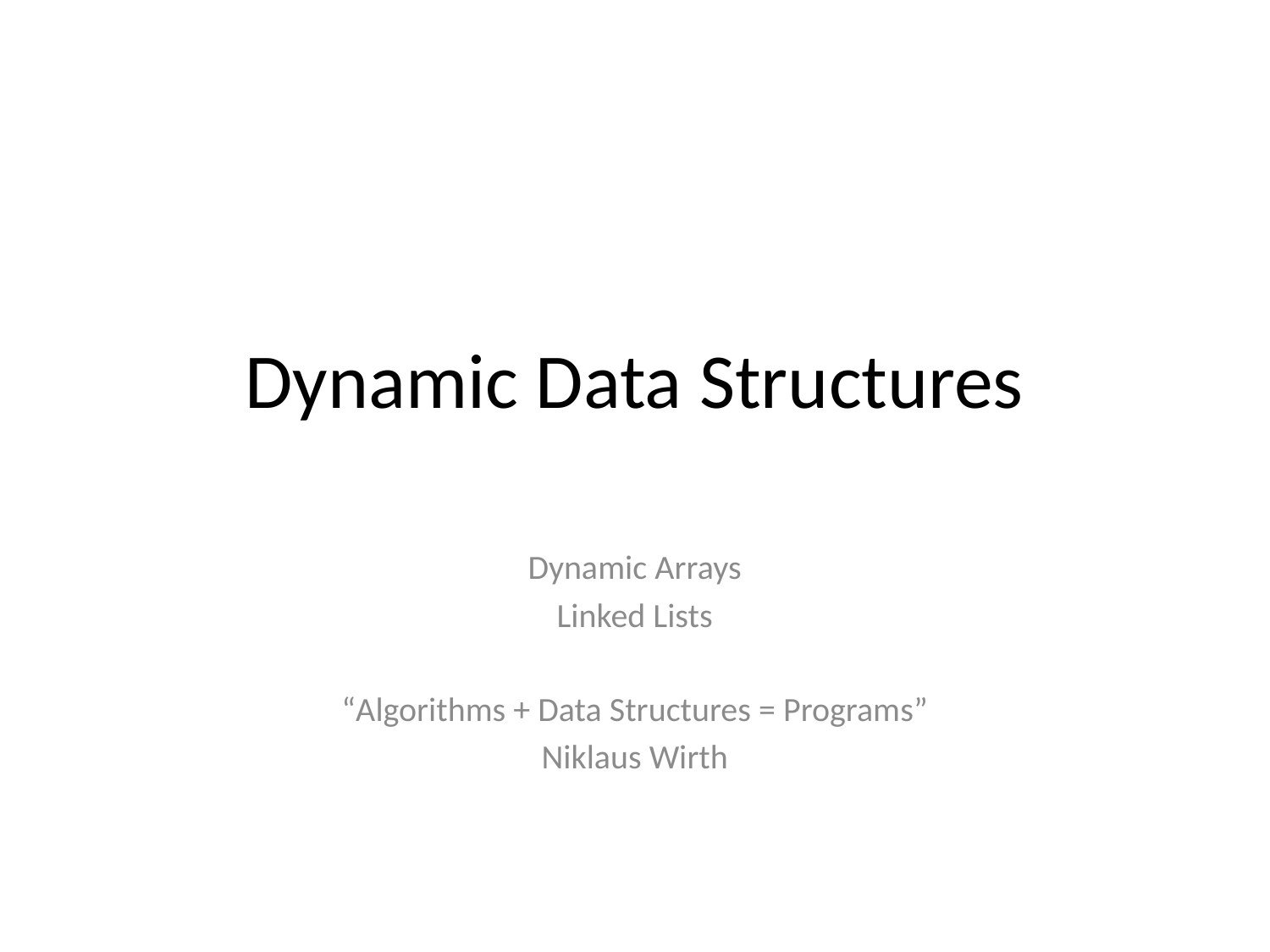

# Dynamic Data Structures
Dynamic Arrays
Linked Lists

“Algorithms + Data Structures = Programs”
Niklaus Wirth